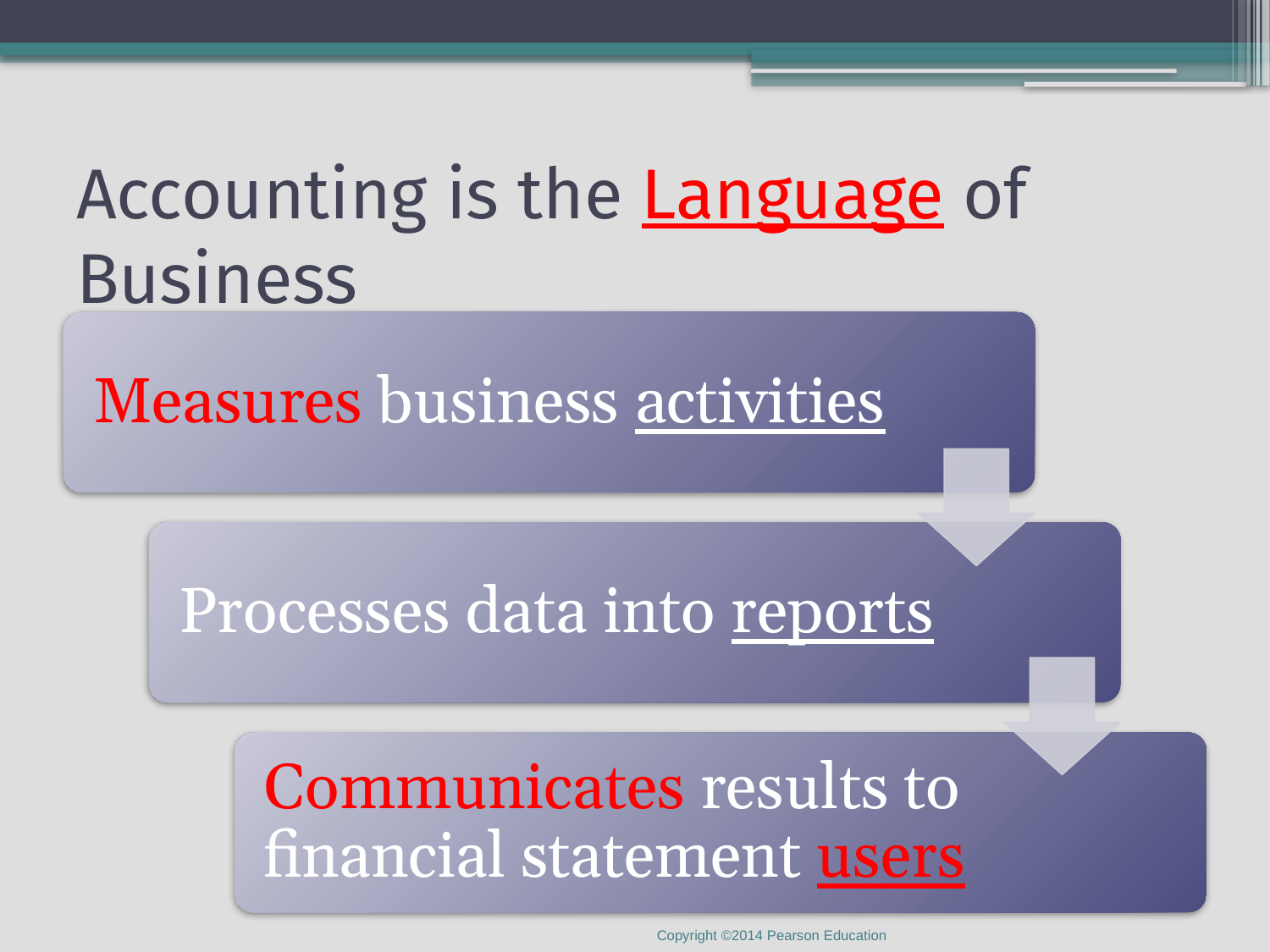

# Accounting is the Language of Business
Measures business activities
Processes data into reports
Communicates results to financial statement users

9
Copyright ©2014 Pearson Education